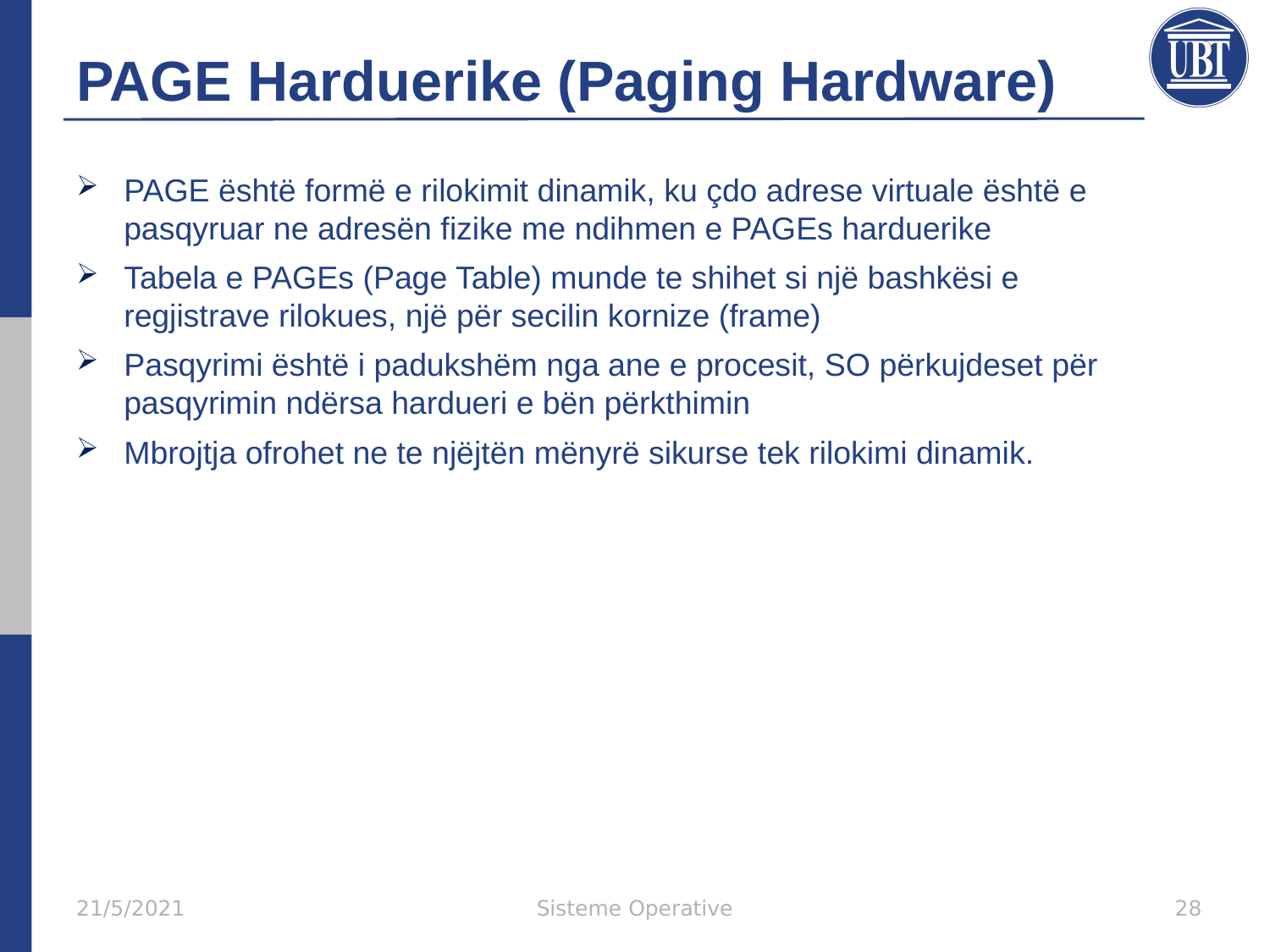

# PAGE Harduerike (Paging Hardware)
PAGE është formë e rilokimit dinamik, ku çdo adrese virtuale është e pasqyruar ne adresën fizike me ndihmen e PAGEs harduerike
Tabela e PAGEs (Page Table) munde te shihet si një bashkësi e regjistrave rilokues, një për secilin kornize (frame)
Pasqyrimi është i padukshëm nga ane e procesit, SO përkujdeset për pasqyrimin ndërsa hardueri e bën përkthimin
Mbrojtja ofrohet ne te njëjtën mënyrë sikurse tek rilokimi dinamik.
21/5/2021
Sisteme Operative
28